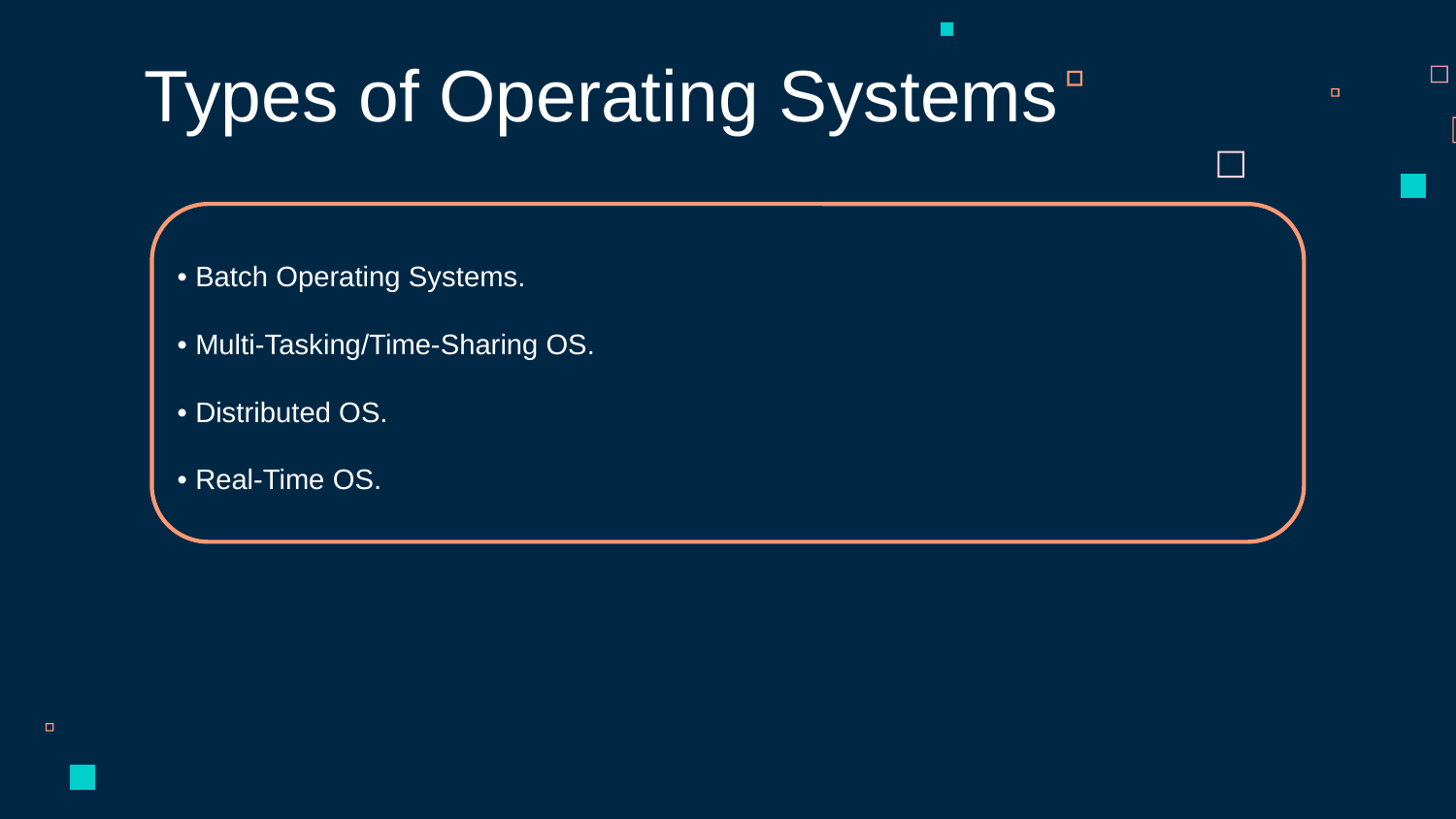

Types of Operating Systems

• Batch Operating Systems.

• Multi-Tasking/Time-Sharing OS.

• Distributed OS.

• Real-Time OS.